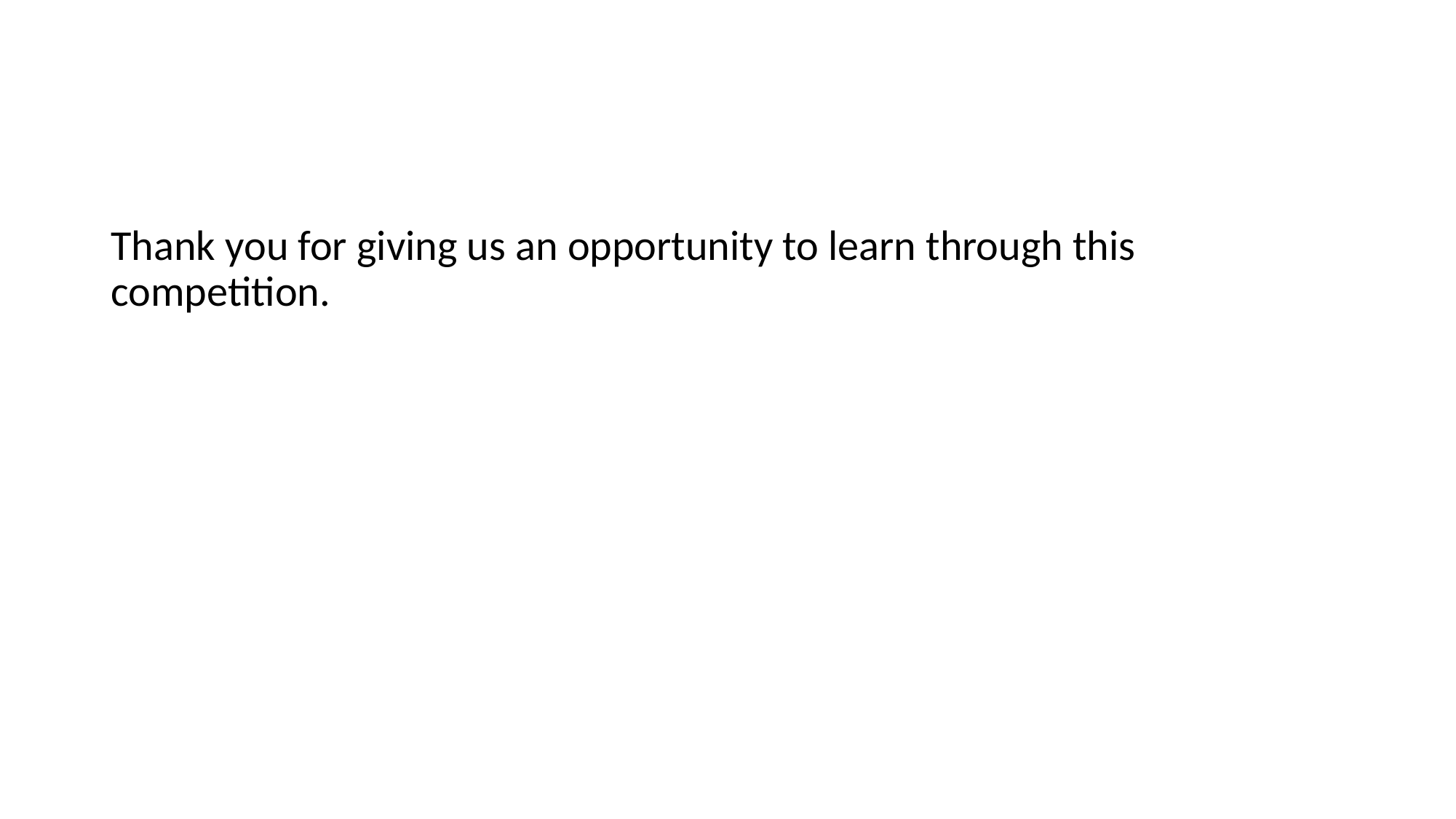

Thank you for giving us an opportunity to learn through this competition.